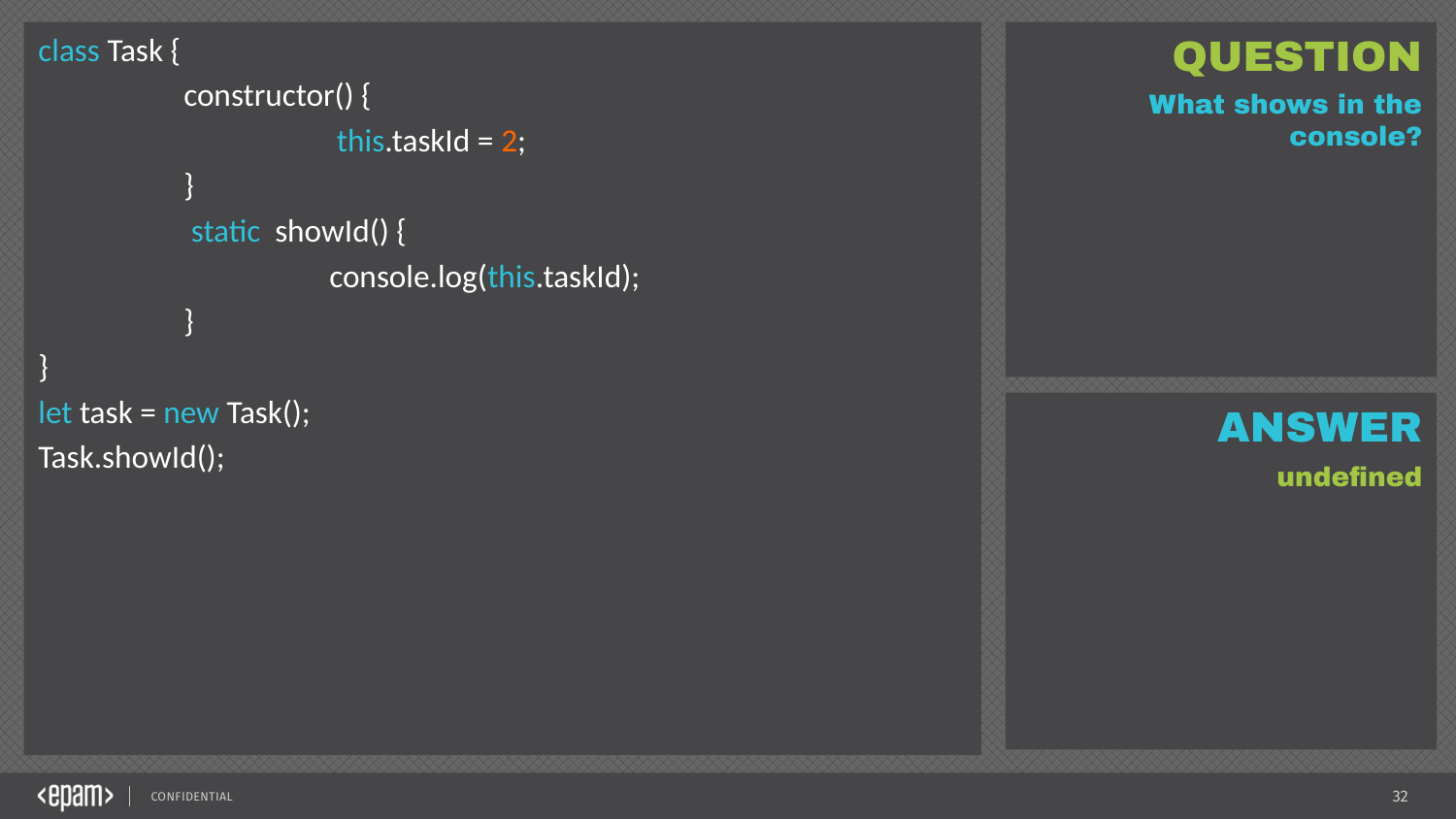

class Task {
	constructor() {
		 this.taskId = 2;
	}
	 static  showId() {
		console.log(this.taskId);
	}
}
let task = new Task();
Task.showId();
What shows in the console?

undefined